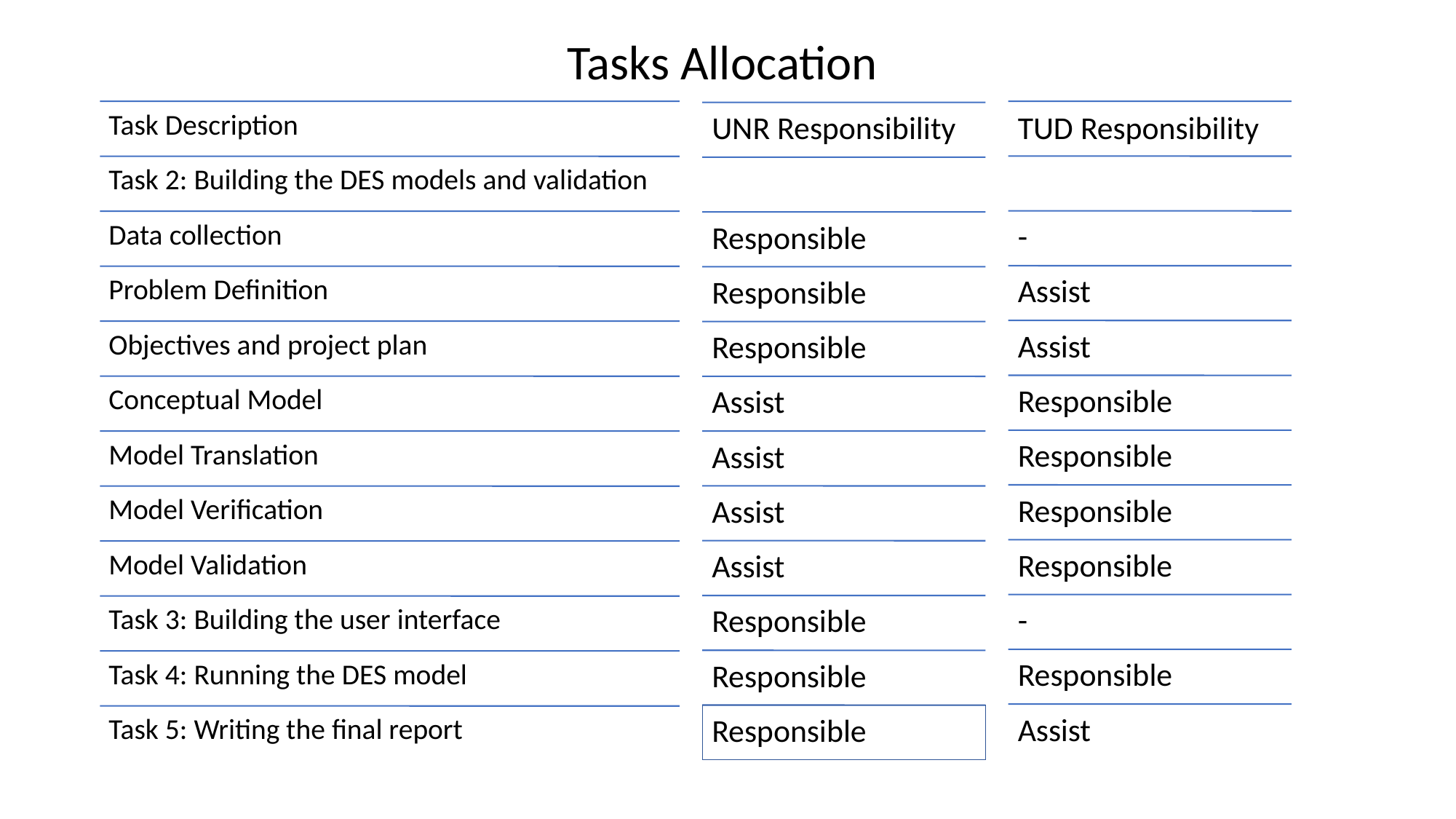

# Tasks Allocation
Task Description
Task 2: Building the DES models and validation
Data collection
Problem Definition
Objectives and project plan
Conceptual Model
Model Translation
Model Verification
Model Validation
Task 3: Building the user interface
Task 4: Running the DES model
Task 5: Writing the final report
TUD Responsibility

-
Assist
Assist
Responsible
Responsible
Responsible
Responsible
-
Responsible
Assist
UNR Responsibility

Responsible
Responsible
Responsible
Assist
Assist
Assist
Assist
Responsible
Responsible
Responsible